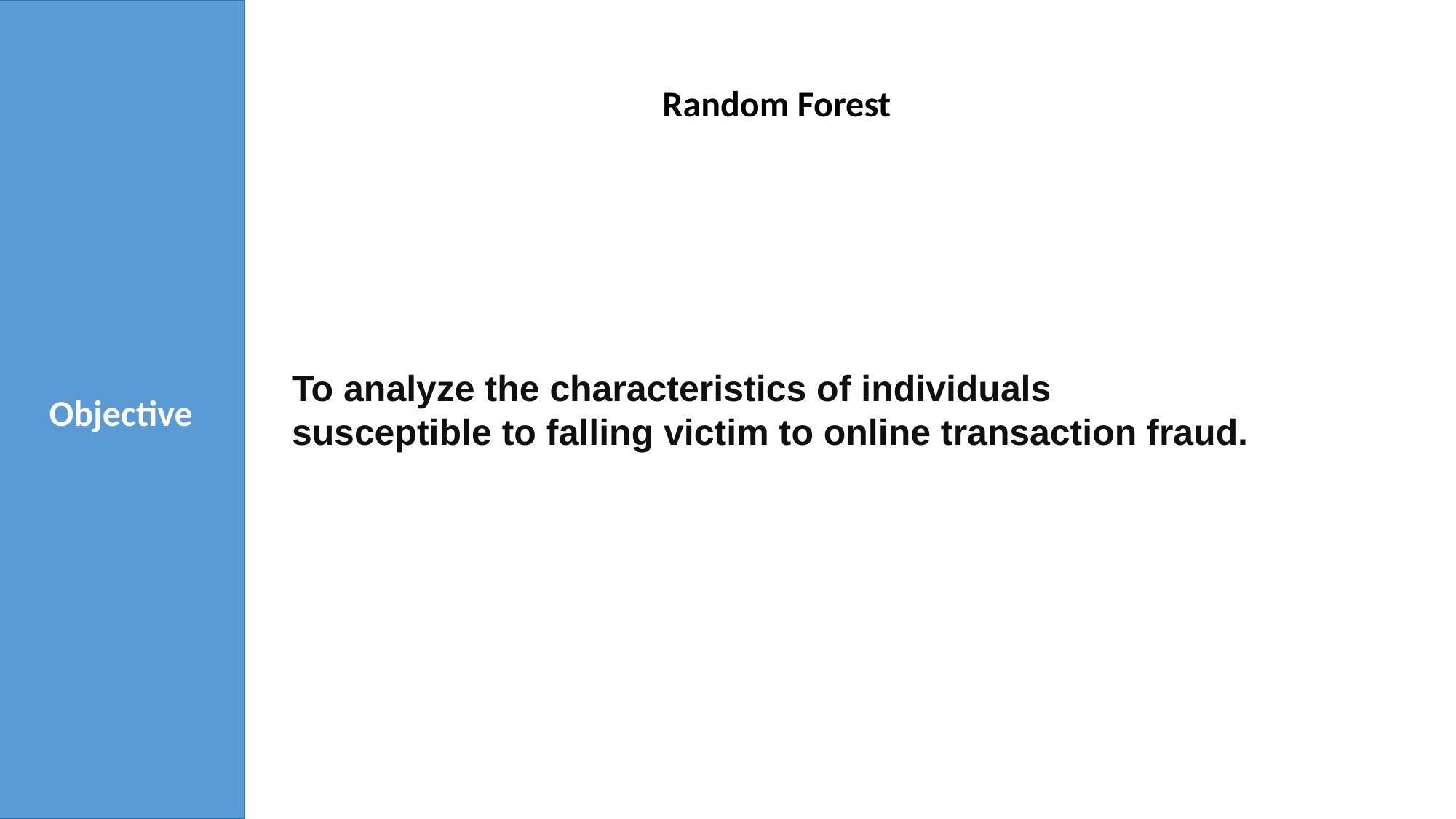

Objective
Random Forest
To analyze the characteristics of individuals susceptible to falling victim to online transaction fraud.